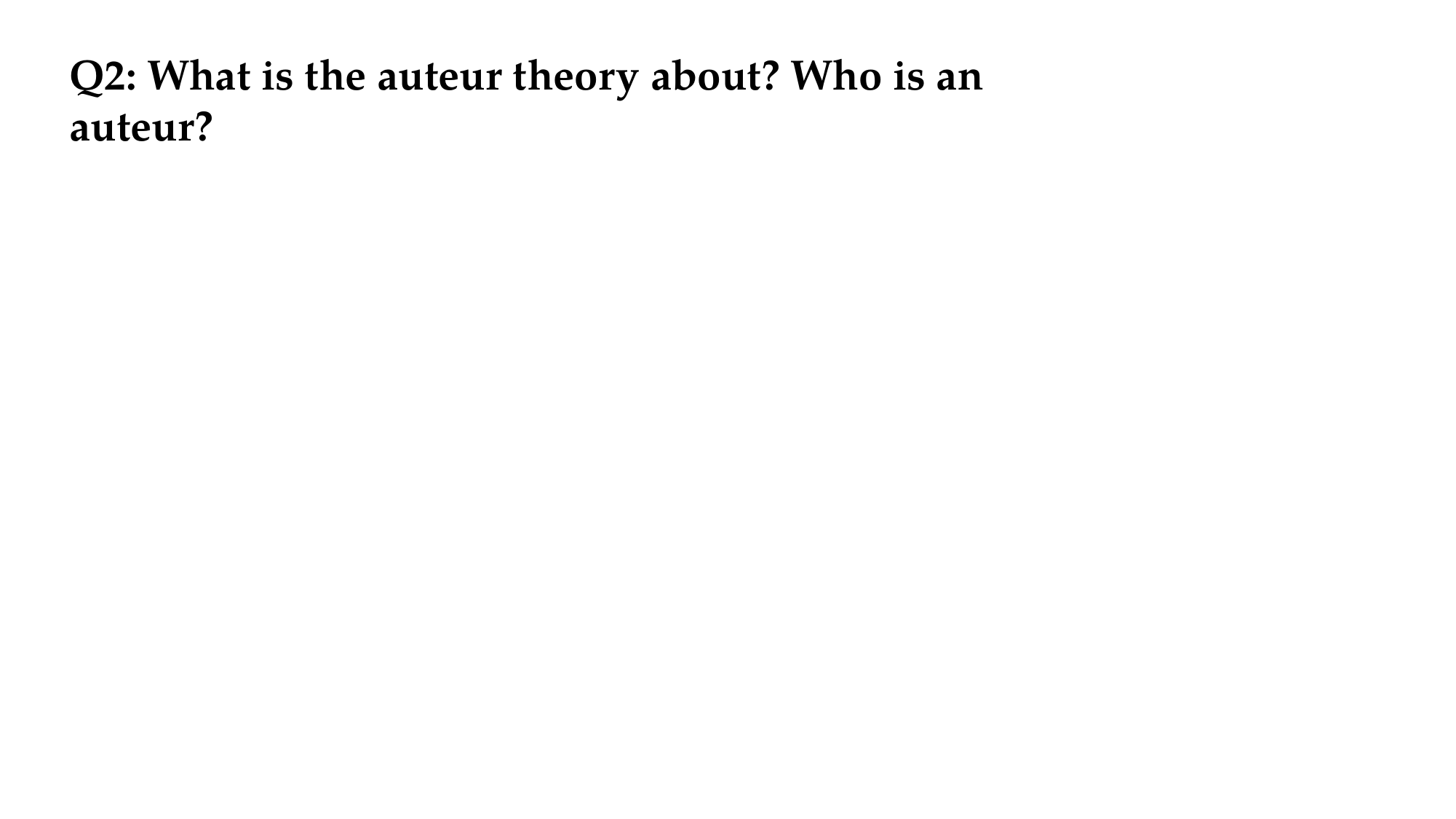

Q2: What is the auteur theory about? Who is an auteur?